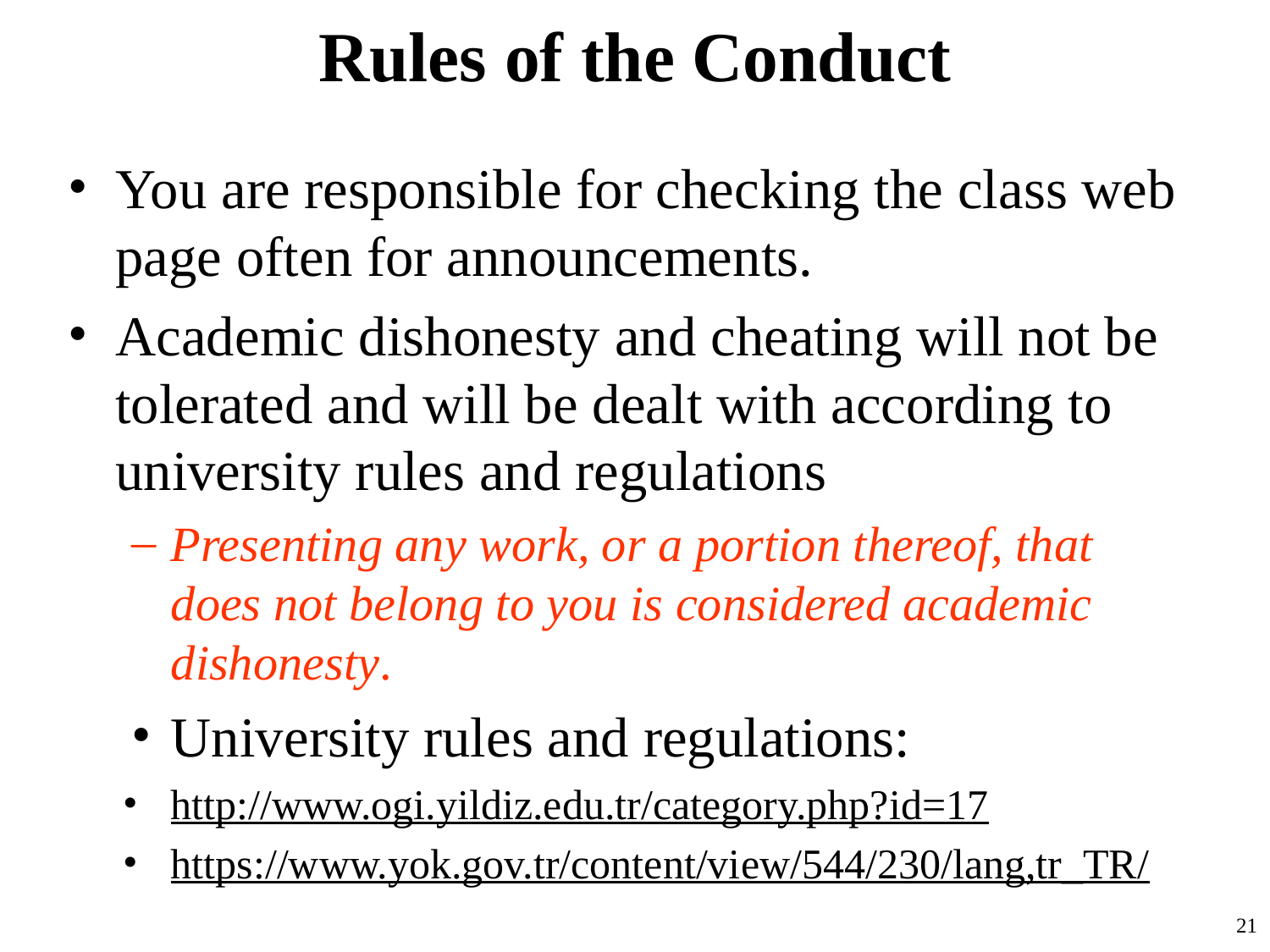

# Rules of the Conduct
You are responsible for checking the class web page often for announcements.
Academic dishonesty and cheating will not be tolerated and will be dealt with according to university rules and regulations
Presenting any work, or a portion thereof, that does not belong to you is considered academic dishonesty.
University rules and regulations:
http://www.ogi.yildiz.edu.tr/category.php?id=17
https://www.yok.gov.tr/content/view/544/230/lang,tr_TR/

21